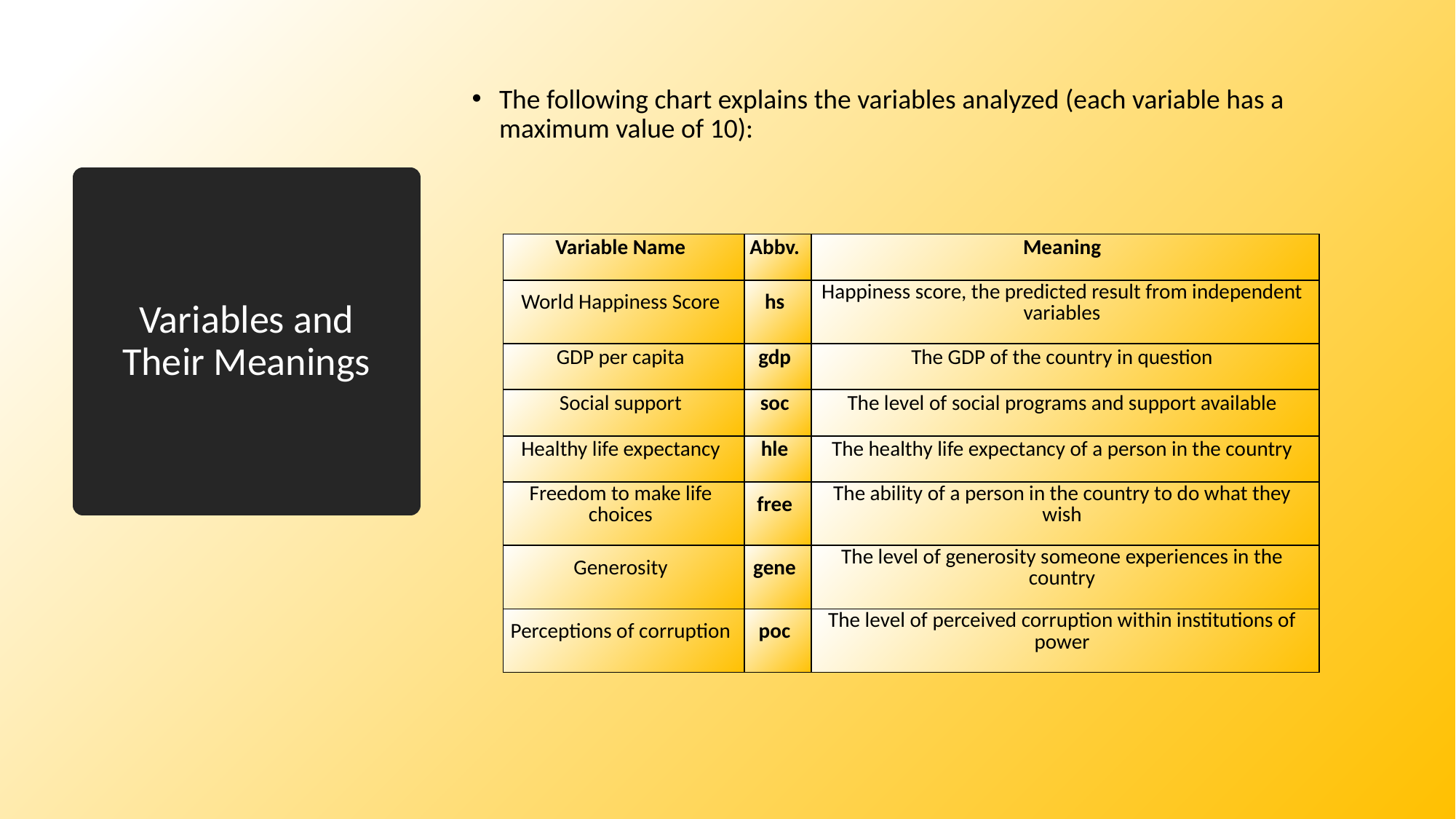

The following chart explains the variables analyzed (each variable has a maximum value of 10):
# Variables and Their Meanings
| Variable Name | Abbv. | Meaning |
| --- | --- | --- |
| World Happiness Score | hs | Happiness score, the predicted result from independent variables |
| GDP per capita | gdp | The GDP of the country in question |
| Social support | soc | The level of social programs and support available |
| Healthy life expectancy | hle | The healthy life expectancy of a person in the country |
| Freedom to make life choices | free | The ability of a person in the country to do what they wish |
| Generosity | gene | The level of generosity someone experiences in the country |
| Perceptions of corruption | poc | The level of perceived corruption within institutions of power |